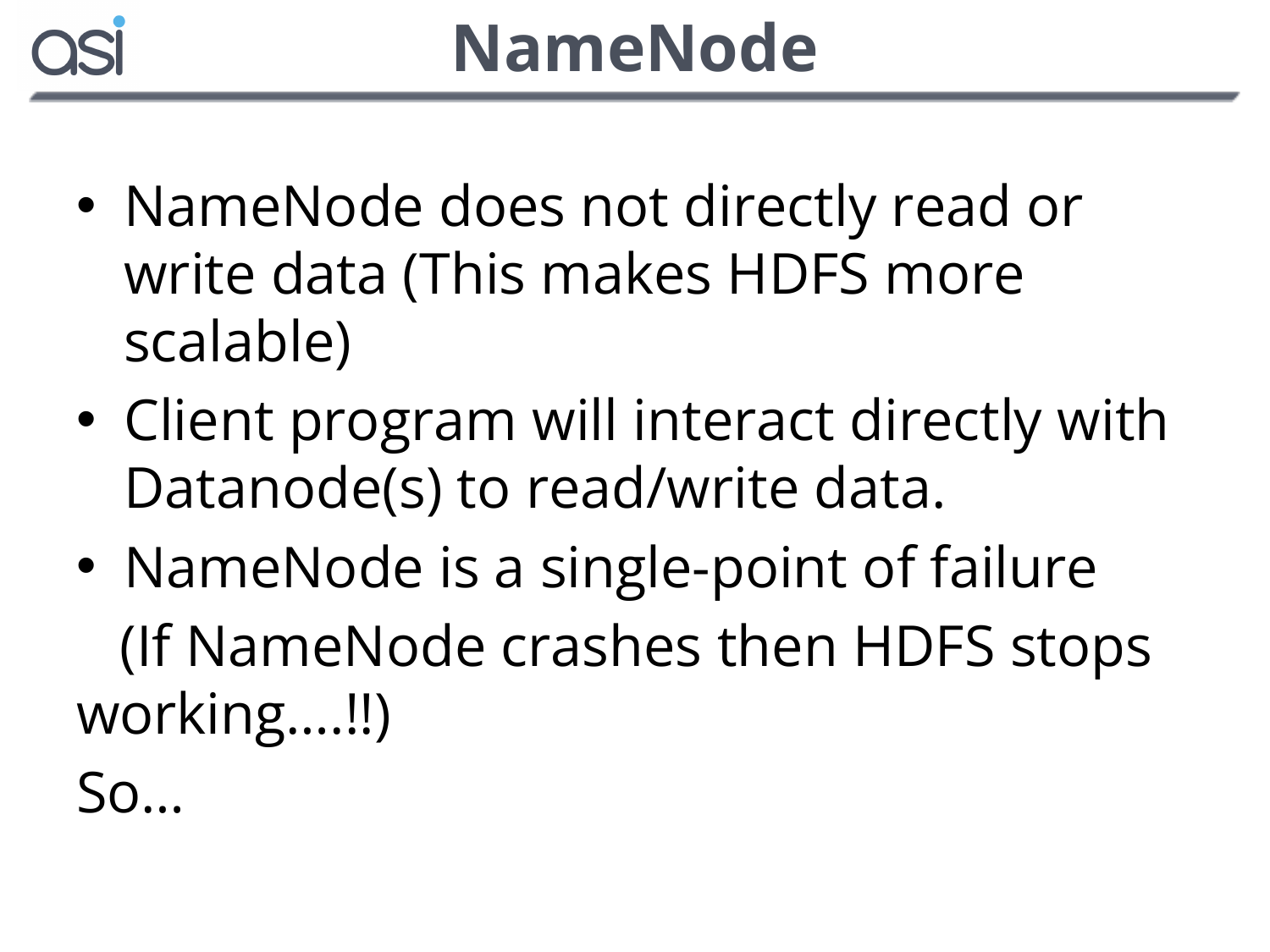

# NameNode
NameNode does not directly read or write data (This makes HDFS more scalable)
Client program will interact directly with Datanode(s) to read/write data.
NameNode is a single-point of failure
   (If NameNode crashes then HDFS stops working….!!)
So…